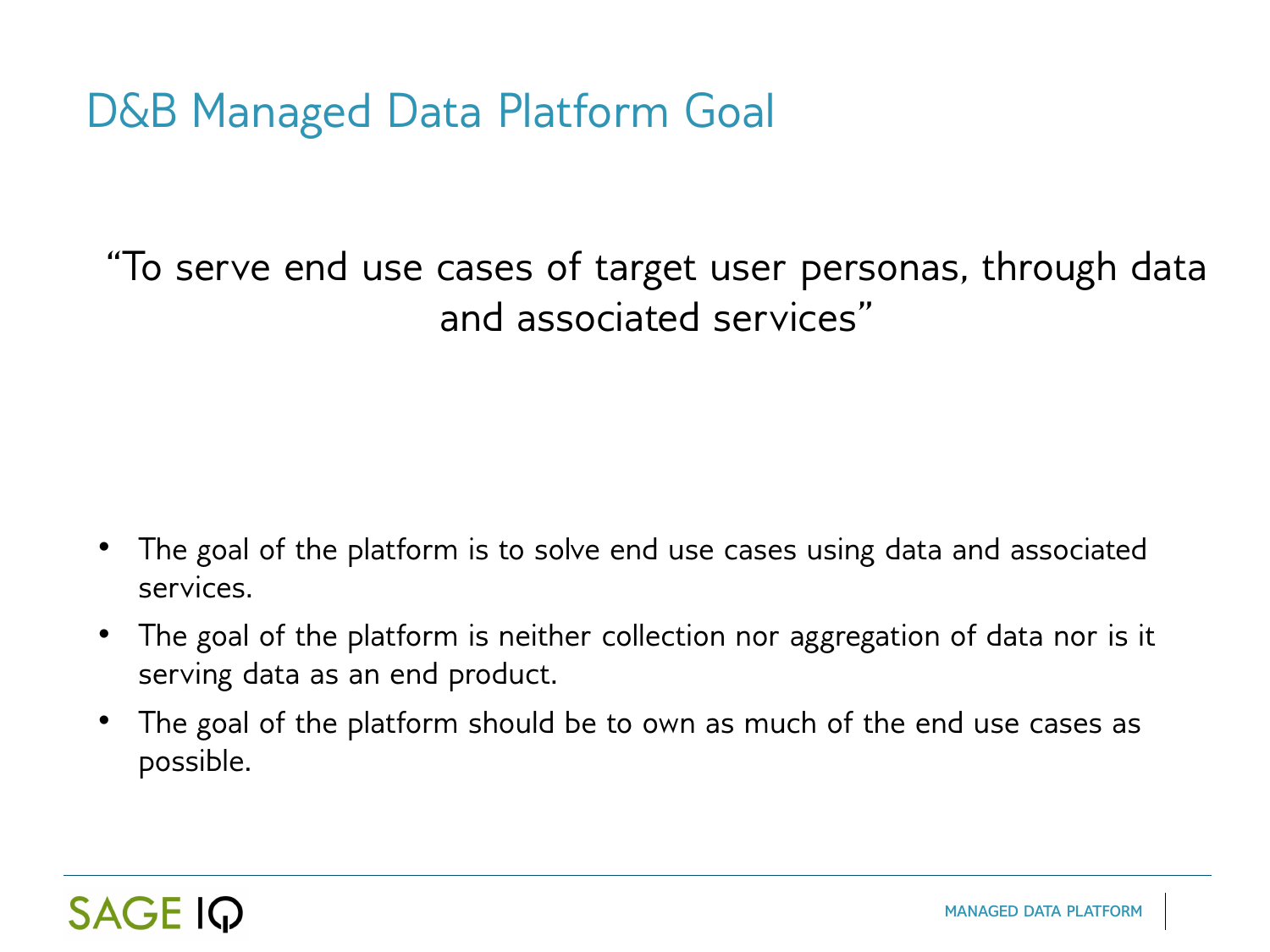

D&B Managed Data Platform Goal
“To serve end use cases of target user personas, through data and associated services”
The goal of the platform is to solve end use cases using data and associated services.
The goal of the platform is neither collection nor aggregation of data nor is it serving data as an end product.
The goal of the platform should be to own as much of the end use cases as possible.
3